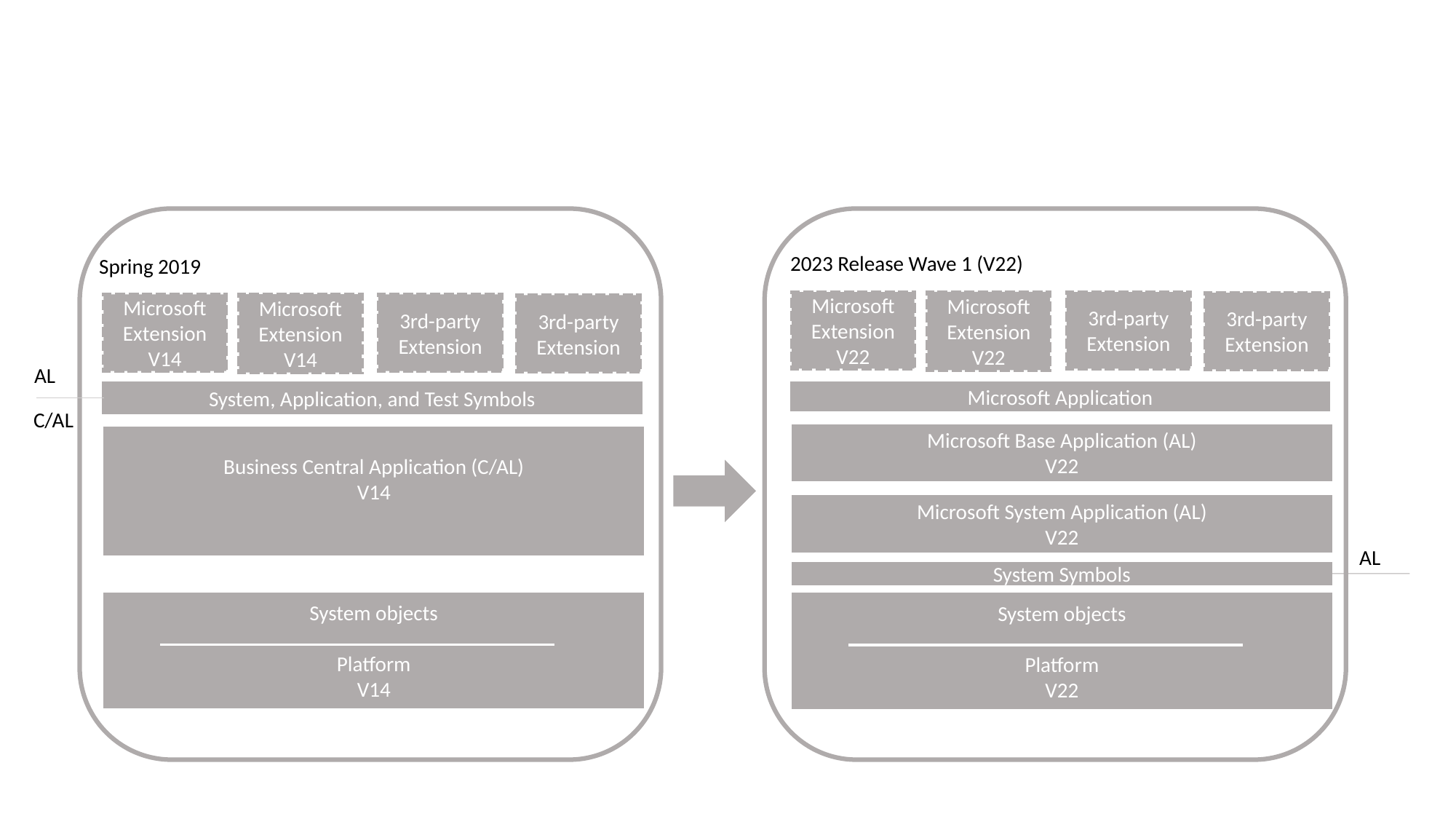

2023 Release Wave 1 (V22)
Spring 2019
Microsoft Extension
V22
Microsoft Extension
V22
3rd-party Extension
3rd-party Extension
Microsoft Extension
V14
Microsoft Extension
V14
3rd-party Extension
3rd-party Extension
AL
Microsoft Application
System, Application, and Test Symbols
C/AL
Microsoft Base Application (AL)
V22
Business Central Application (C/AL)
V14

Microsoft System Application (AL)
V22
AL
System Symbols
System objects

Platform
V14
System objects

Platform
V22